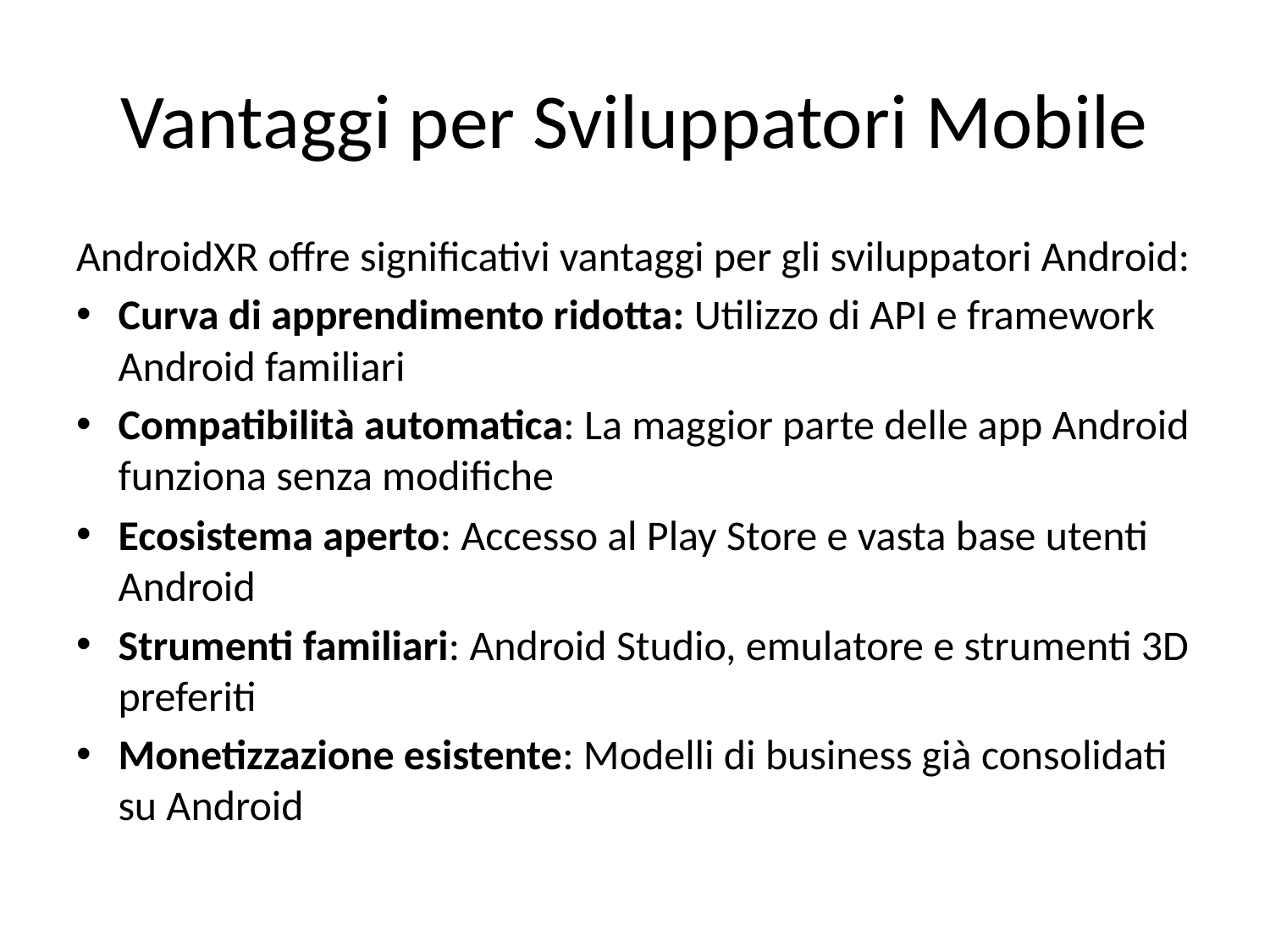

# Vantaggi per Sviluppatori Mobile
AndroidXR offre significativi vantaggi per gli sviluppatori Android:
Curva di apprendimento ridotta: Utilizzo di API e framework Android familiari
Compatibilità automatica: La maggior parte delle app Android funziona senza modifiche
Ecosistema aperto: Accesso al Play Store e vasta base utenti Android
Strumenti familiari: Android Studio, emulatore e strumenti 3D preferiti
Monetizzazione esistente: Modelli di business già consolidati su Android